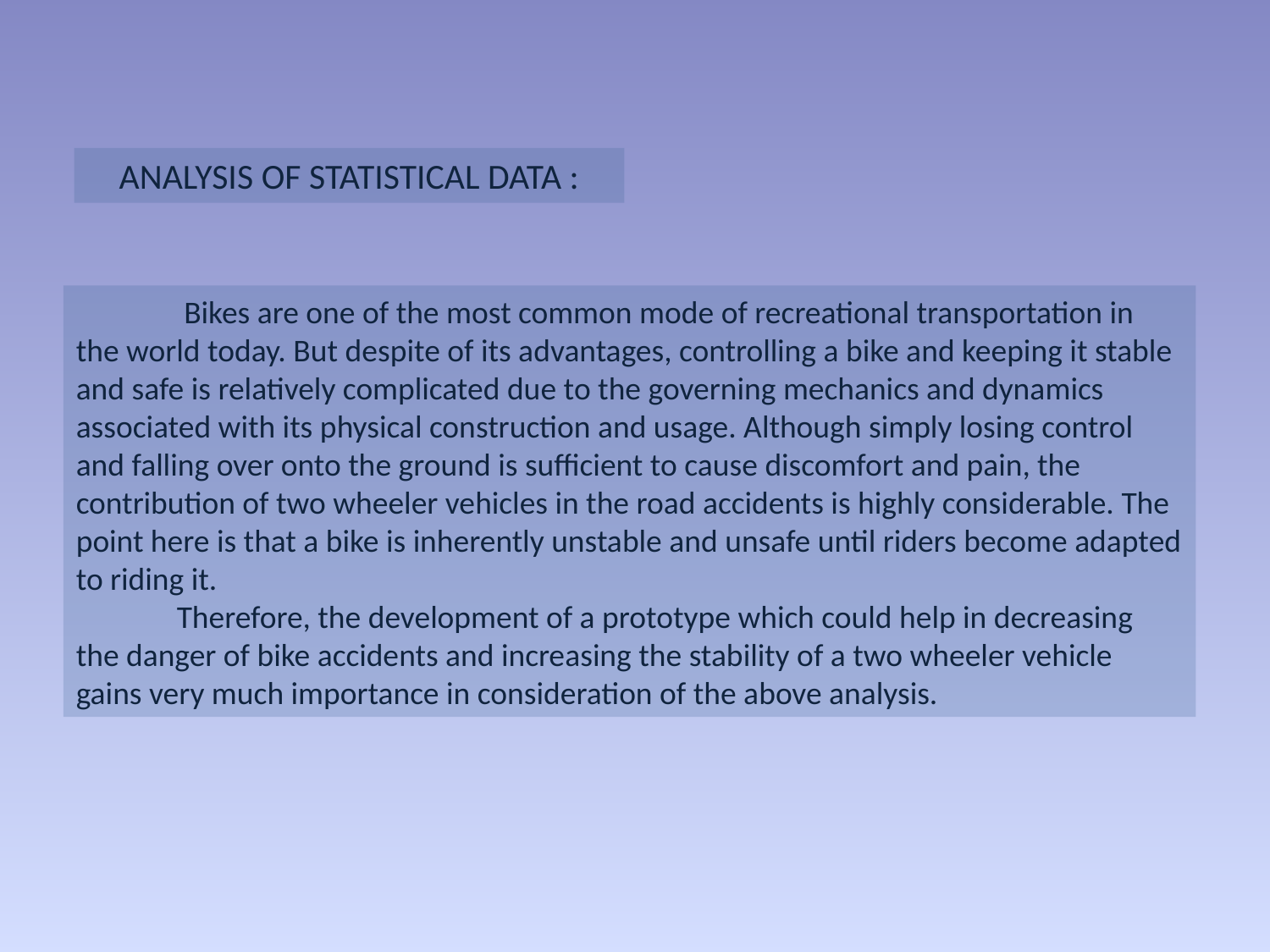

ANALYSIS OF STATISTICAL DATA :
               Bikes are one of the most common mode of recreational transportation in the world today. But despite of its advantages, controlling a bike and keeping it stable and safe is relatively complicated due to the governing mechanics and dynamics associated with its physical construction and usage. Although simply losing control and falling over onto the ground is sufficient to cause discomfort and pain, the contribution of two wheeler vehicles in the road accidents is highly considerable. The point here is that a bike is inherently unstable and unsafe until riders become adapted to riding it.
              Therefore, the development of a prototype which could help in decreasing the danger of bike accidents and increasing the stability of a two wheeler vehicle gains very much importance in consideration of the above analysis.